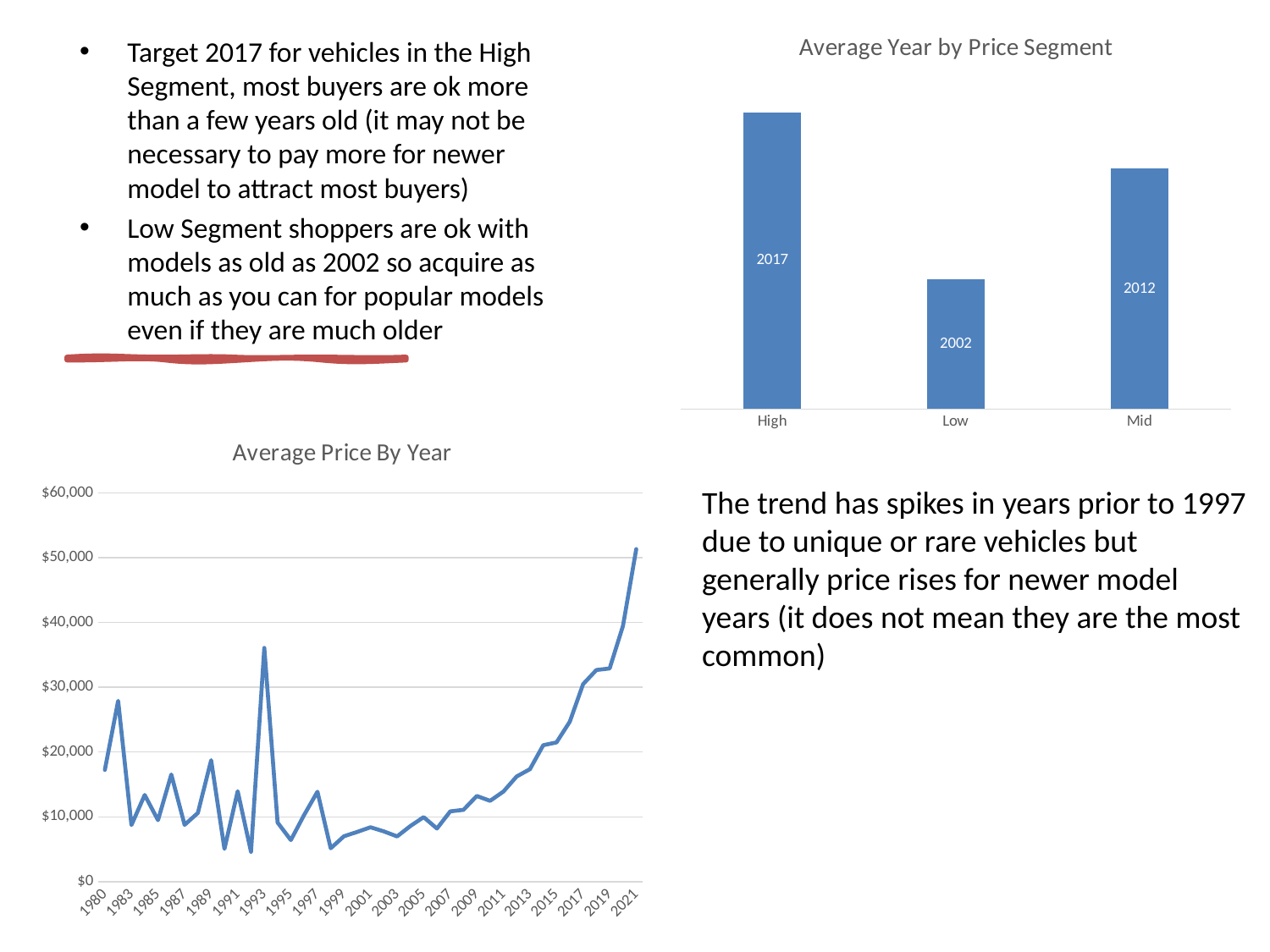

### Chart: Average Year by Price Segment

| Category | Total |
|---|---|
| High | 2016.8272980501392 |
| Low | 2001.7575757575758 |
| Mid | 2011.7638791286015 |
Target 2017 for vehicles in the High Segment, most buyers are ok more than a few years old (it may not be necessary to pay more for newer model to attract most buyers)
Low Segment shoppers are ok with models as old as 2002 so acquire as much as you can for popular models even if they are much older

### Chart: Average Price By Year

| Category | Total |
|---|---|
| 1980 | 17250.0 |
| 1981 | 27900.0 |
| 1983 | 8739.0 |
| 1984 | 13373.75 |
| 1985 | 9491.666666666666 |
| 1986 | 16539.8 |
| 1987 | 8767.857142857143 |
| 1988 | 10600.0 |
| 1989 | 18743.5 |
| 1990 | 5062.5 |
| 1991 | 13957.142857142857 |
| 1992 | 4616.666666666667 |
| 1993 | 36069.555555555555 |
| 1994 | 9120.0 |
| 1995 | 6426.428571428572 |
| 1996 | 10305.0 |
| 1997 | 13879.866666666667 |
| 1998 | 5150.0 |
| 1999 | 7012.8421052631575 |
| 2000 | 7681.0 |
| 2001 | 8395.961538461539 |
| 2002 | 7767.107142857143 |
| 2003 | 6990.09375 |
| 2004 | 8594.277777777777 |
| 2005 | 9961.891891891892 |
| 2006 | 8202.048387096775 |
| 2007 | 10851.864406779661 |
| 2008 | 11091.388235294118 |
| 2009 | 13221.195652173914 |
| 2010 | 12475.125 |
| 2011 | 13899.423529411764 |
| 2012 | 16231.772727272728 |
| 2013 | 17359.060975609755 |
| 2014 | 21058.473684210527 |
| 2015 | 21484.543956043955 |
| 2016 | 24685.98148148148 |
| 2017 | 30476.361788617887 |
| 2018 | 32664.117647058825 |
| 2019 | 32902.15135135135 |
| 2020 | 39456.48344370861 |
| 2021 | 51305.3 |
The trend has spikes in years prior to 1997 due to unique or rare vehicles but generally price rises for newer model years (it does not mean they are the most common)